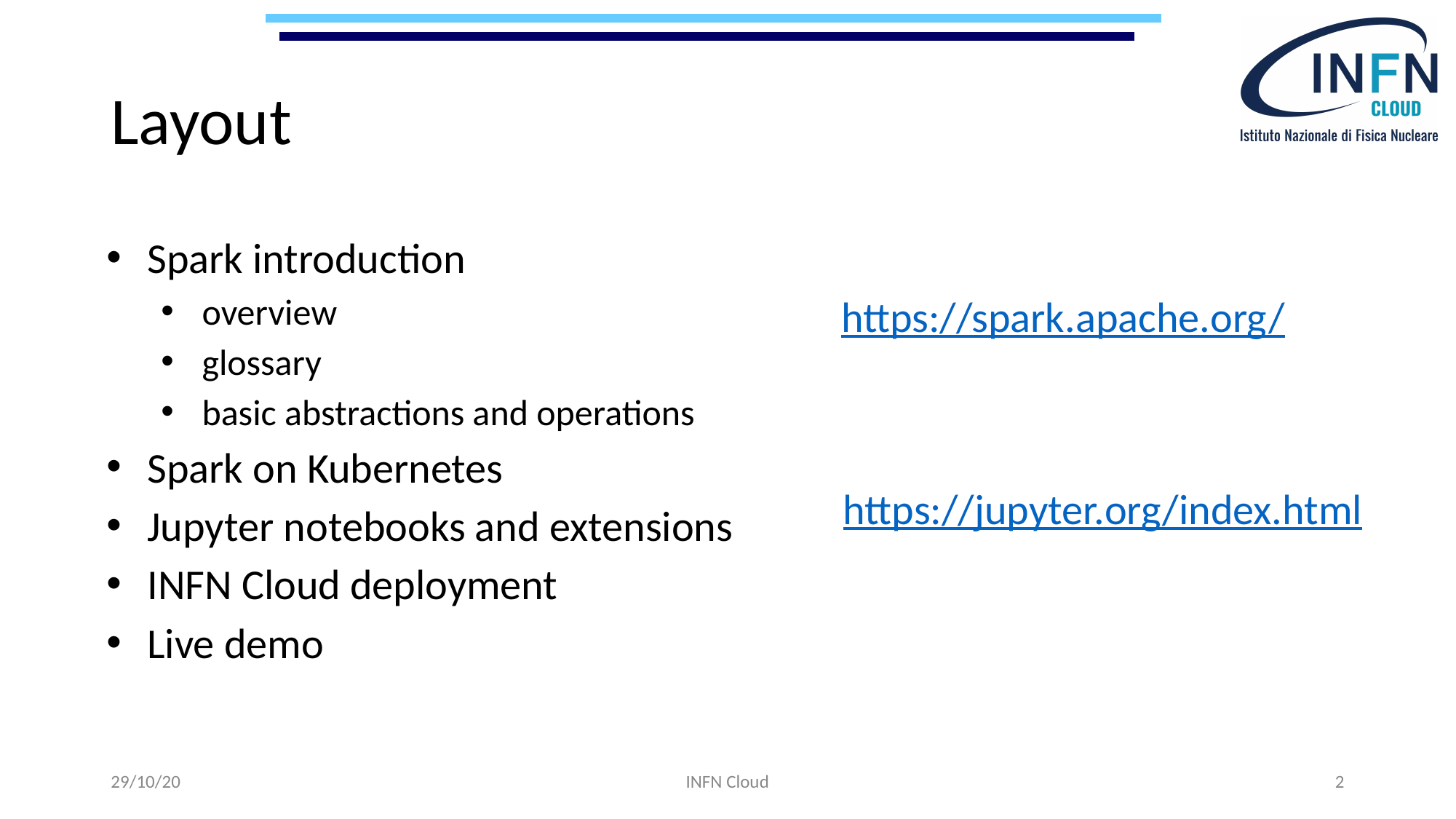

# Layout
Spark introduction
overview
glossary
basic abstractions and operations
Spark on Kubernetes
Jupyter notebooks and extensions
INFN Cloud deployment
Live demo

     https://spark.apache.org/

   https://jupyter.org/index.html
29/10/20
INFN Cloud
2